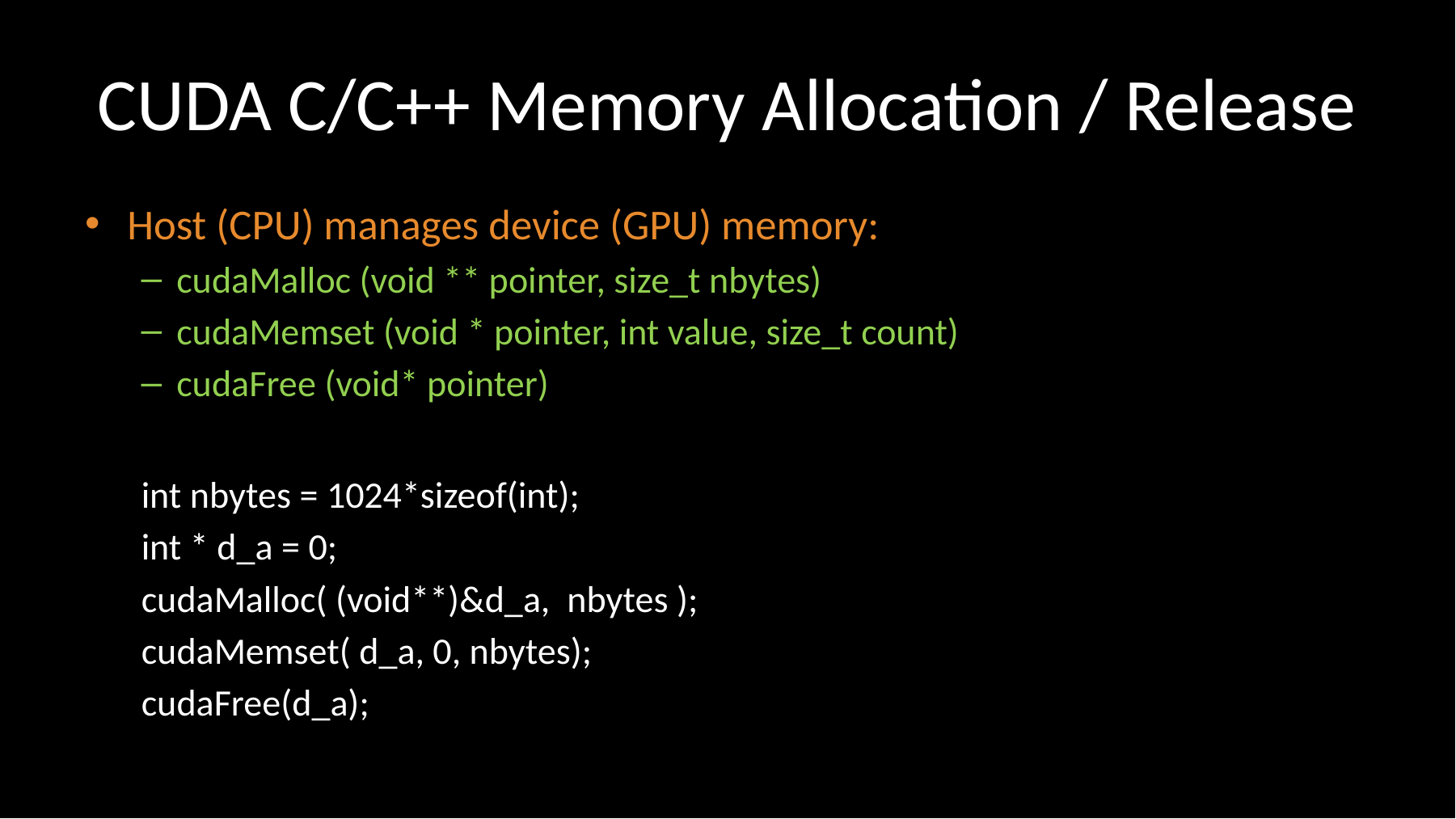

# CUDA C/C++ Memory Allocation / Release
Host (CPU) manages device (GPU) memory:
cudaMalloc (void ** pointer, size_t nbytes)
cudaMemset (void * pointer, int value, size_t count)
cudaFree (void* pointer)

int nbytes = 1024*sizeof(int);
int * d_a = 0;
cudaMalloc( (void**)&d_a,  nbytes );
cudaMemset( d_a, 0, nbytes);
cudaFree(d_a);